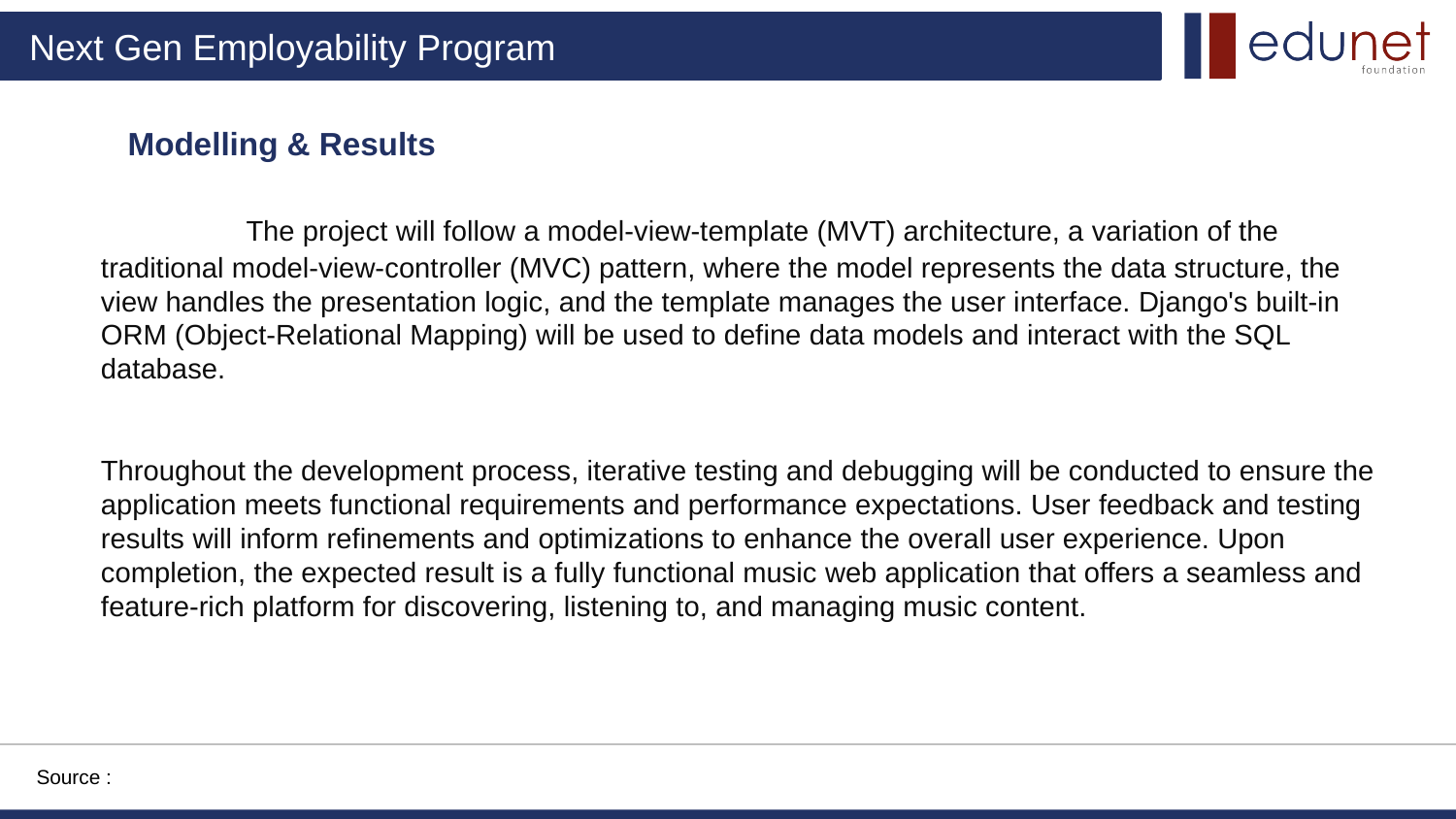

Modelling & Results
             The project will follow a model-view-template (MVT) architecture, a variation of the traditional model-view-controller (MVC) pattern, where the model represents the data structure, the view handles the presentation logic, and the template manages the user interface. Django's built-in ORM (Object-Relational Mapping) will be used to define data models and interact with the SQL database.
Throughout the development process, iterative testing and debugging will be conducted to ensure the application meets functional requirements and performance expectations. User feedback and testing results will inform refinements and optimizations to enhance the overall user experience. Upon completion, the expected result is a fully functional music web application that offers a seamless and feature-rich platform for discovering, listening to, and managing music content.
Source :